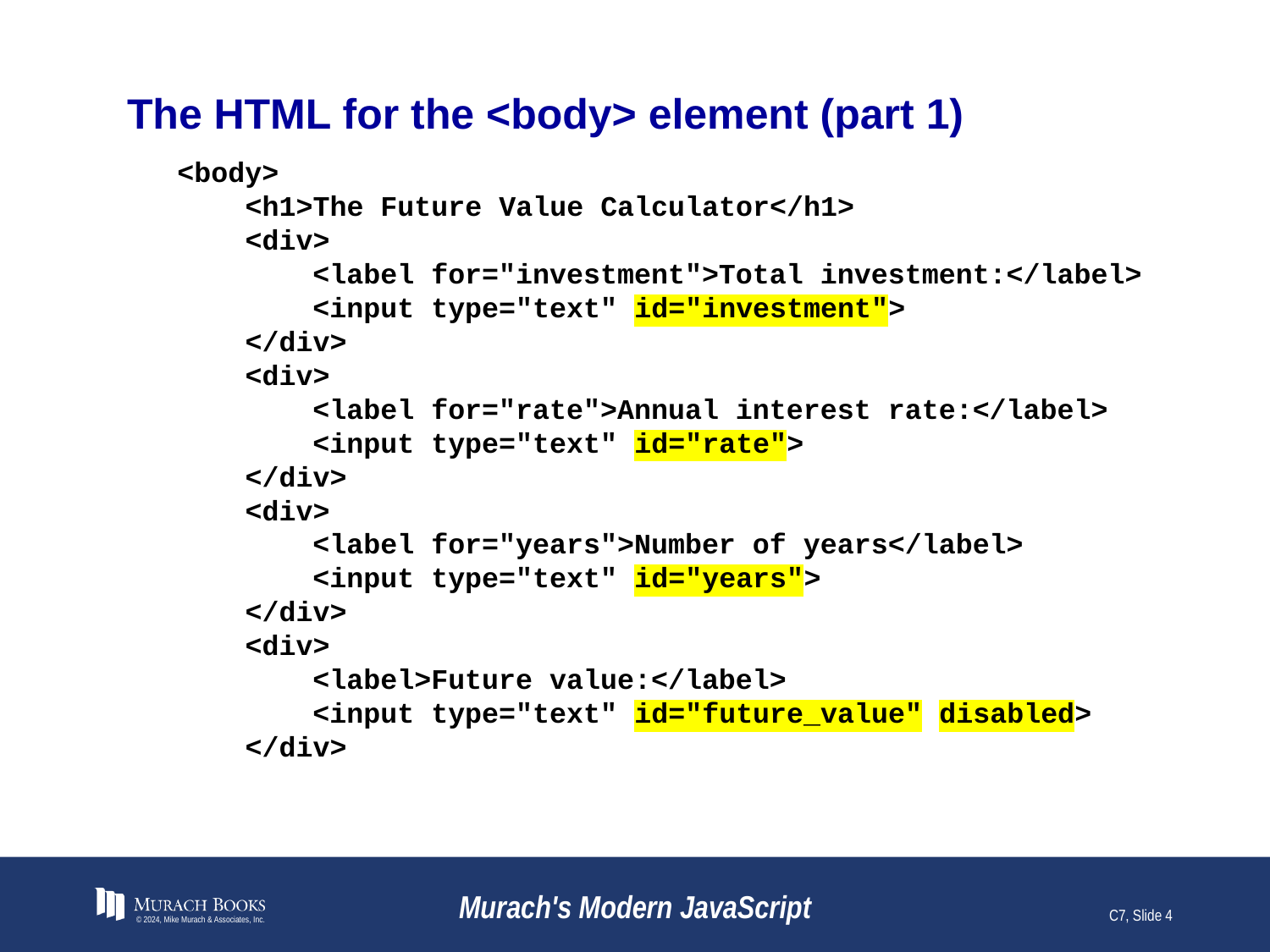

# The HTML for the <body> element (part 1)
<body>
    <h1>The Future Value Calculator</h1>
    <div>
        <label for="investment">Total investment:</label>
        <input type="text" id="investment">
    </div>
    <div>
        <label for="rate">Annual interest rate:</label>
        <input type="text" id="rate">
    </div>
    <div>
        <label for="years">Number of years</label>
        <input type="text" id="years">
    </div>
    <div>
        <label>Future value:</label>
        <input type="text" id="future_value" disabled>
    </div>

© 2024, Mike Murach & Associates, Inc.
Murach's Modern JavaScript

C7, Slide 4